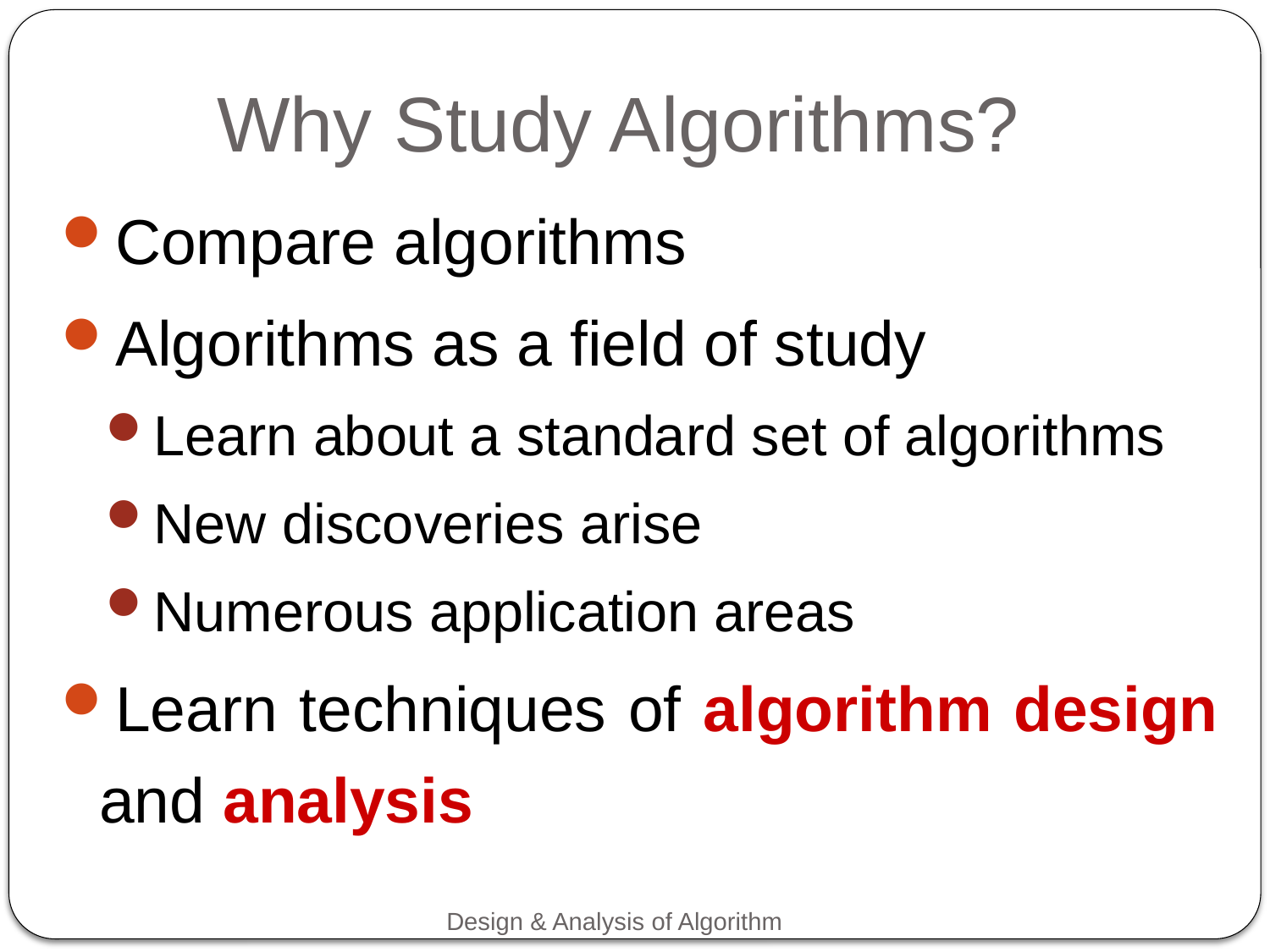

# Why Study Algorithms?
Compare algorithms
Algorithms as a field of study
Learn about a standard set of algorithms
New discoveries arise
Numerous application areas
Learn techniques of algorithm design and analysis
Design & Analysis of Algorithm